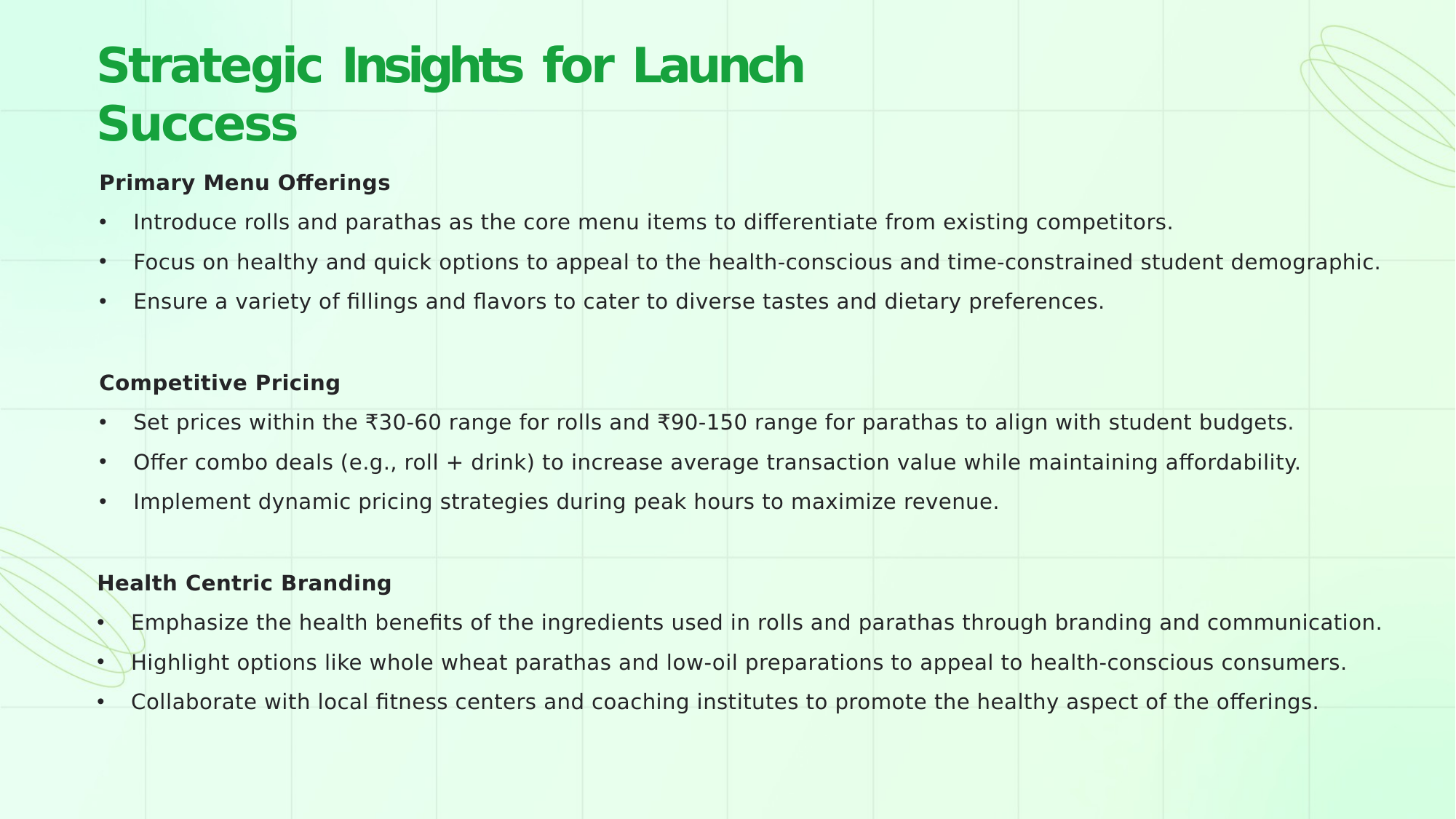

# Strategic Insights for Launch Success
Primary Menu Offerings
Introduce rolls and parathas as the core menu items to differentiate from existing competitors.
Focus on healthy and quick options to appeal to the health-conscious and time-constrained student demographic.
Ensure a variety of fillings and flavors to cater to diverse tastes and dietary preferences.
Competitive Pricing
Set prices within the ₹30-60 range for rolls and ₹90-150 range for parathas to align with student budgets.
Offer combo deals (e.g., roll + drink) to increase average transaction value while maintaining affordability.
Implement dynamic pricing strategies during peak hours to maximize revenue.
Health Centric Branding
Emphasize the health benefits of the ingredients used in rolls and parathas through branding and communication.
Highlight options like whole wheat parathas and low-oil preparations to appeal to health-conscious consumers.
Collaborate with local fitness centers and coaching institutes to promote the healthy aspect of the offerings.